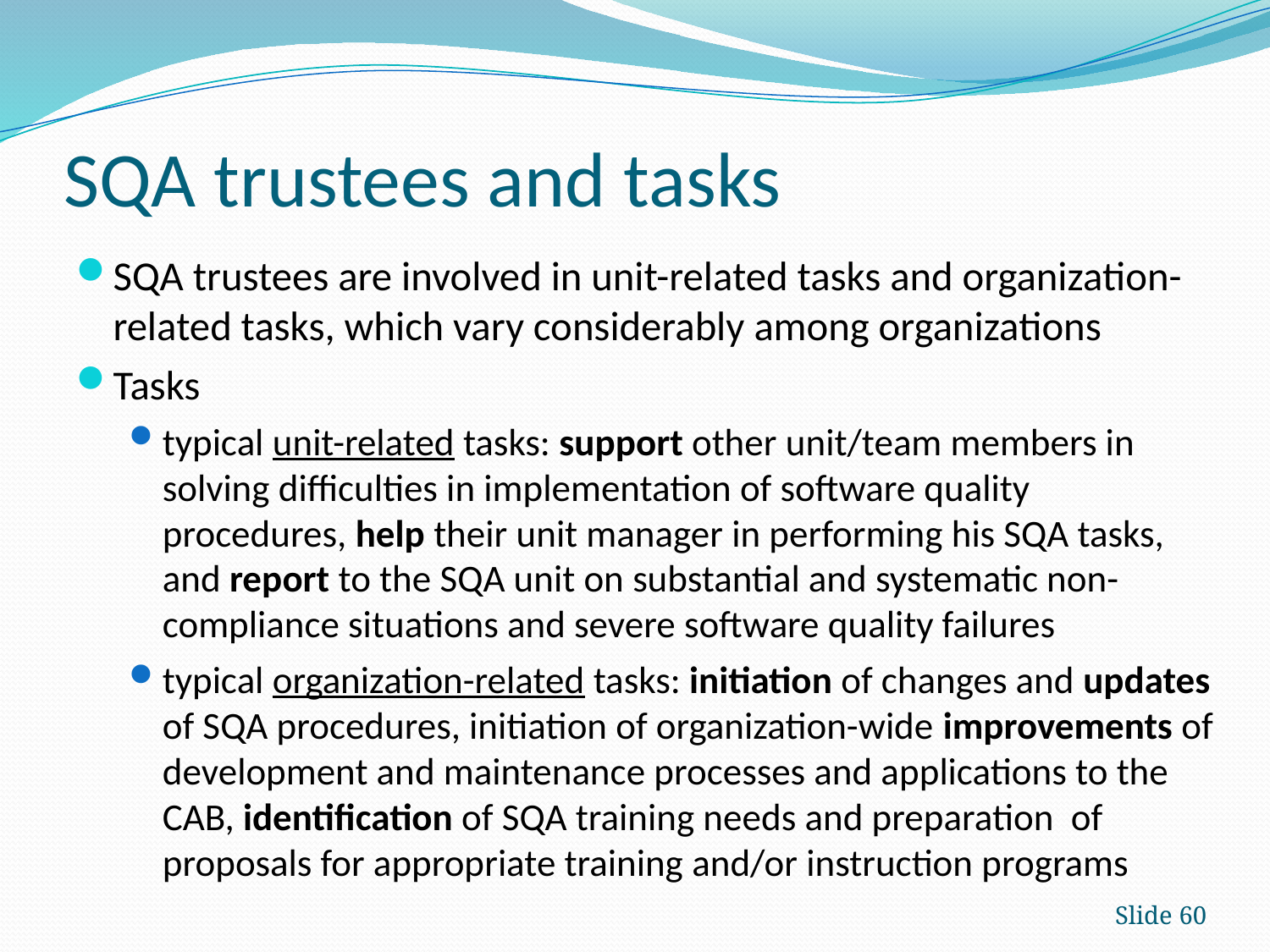

# SQA trustees and tasks
SQA trustees are involved in unit-related tasks and organization-related tasks, which vary considerably among organizations
Tasks
typical unit-related tasks: support other unit/team members in solving difficulties in implementation of software quality procedures, help their unit manager in performing his SQA tasks, and report to the SQA unit on substantial and systematic non-compliance situations and severe software quality failures
typical organization-related tasks: initiation of changes and updates of SQA procedures, initiation of organization-wide improvements of development and maintenance processes and applications to the CAB, identification of SQA training needs and preparation  of proposals for appropriate training and/or instruction programs
Slide 60